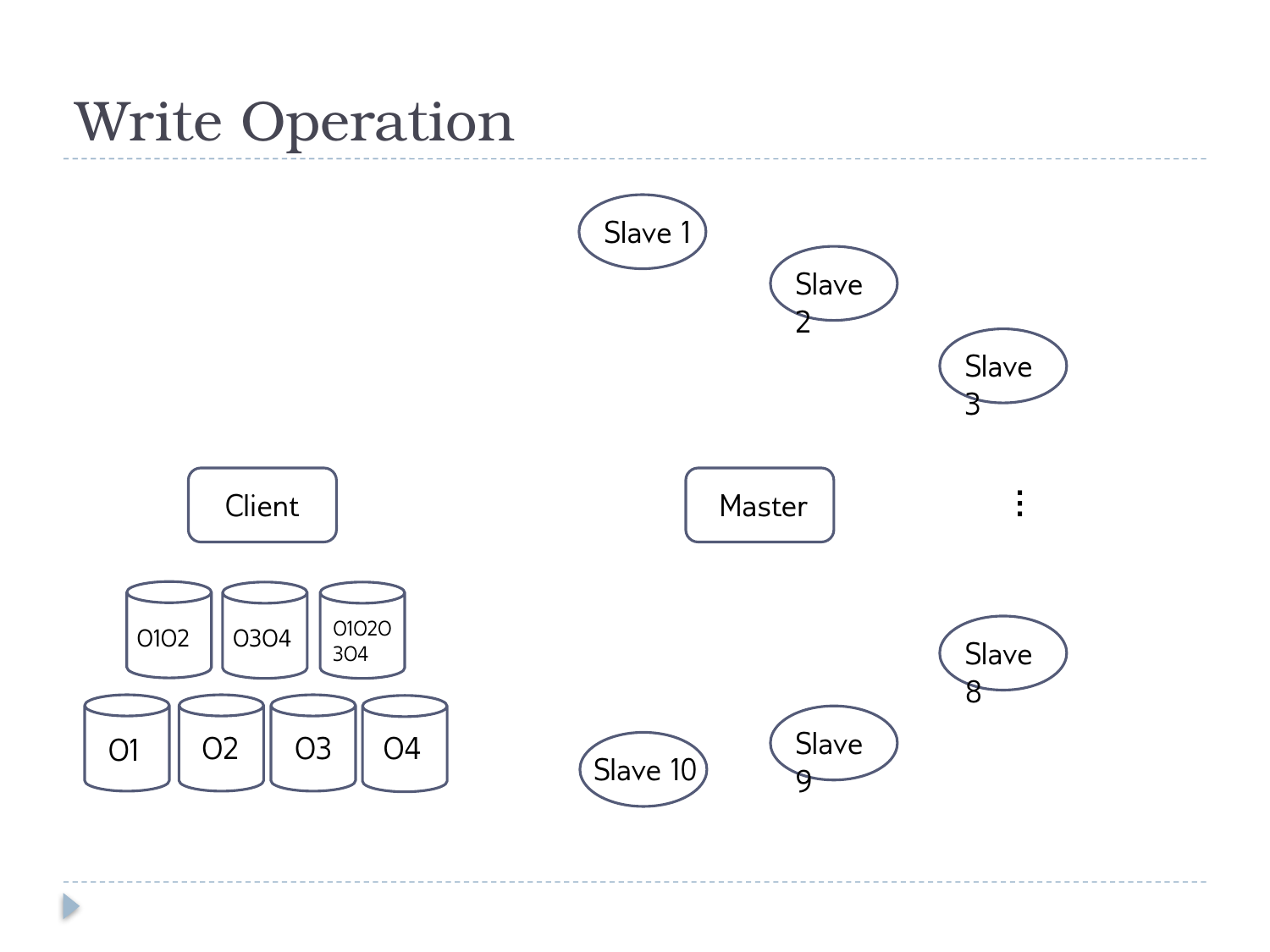

# Write Operation

Slave 1

Slave 2

Slave 3

…
Client
Master

O1O2

O3O4

O3

O4

O1O2O3O4

Slave 8

O1

O2

Slave 9

Slave 10